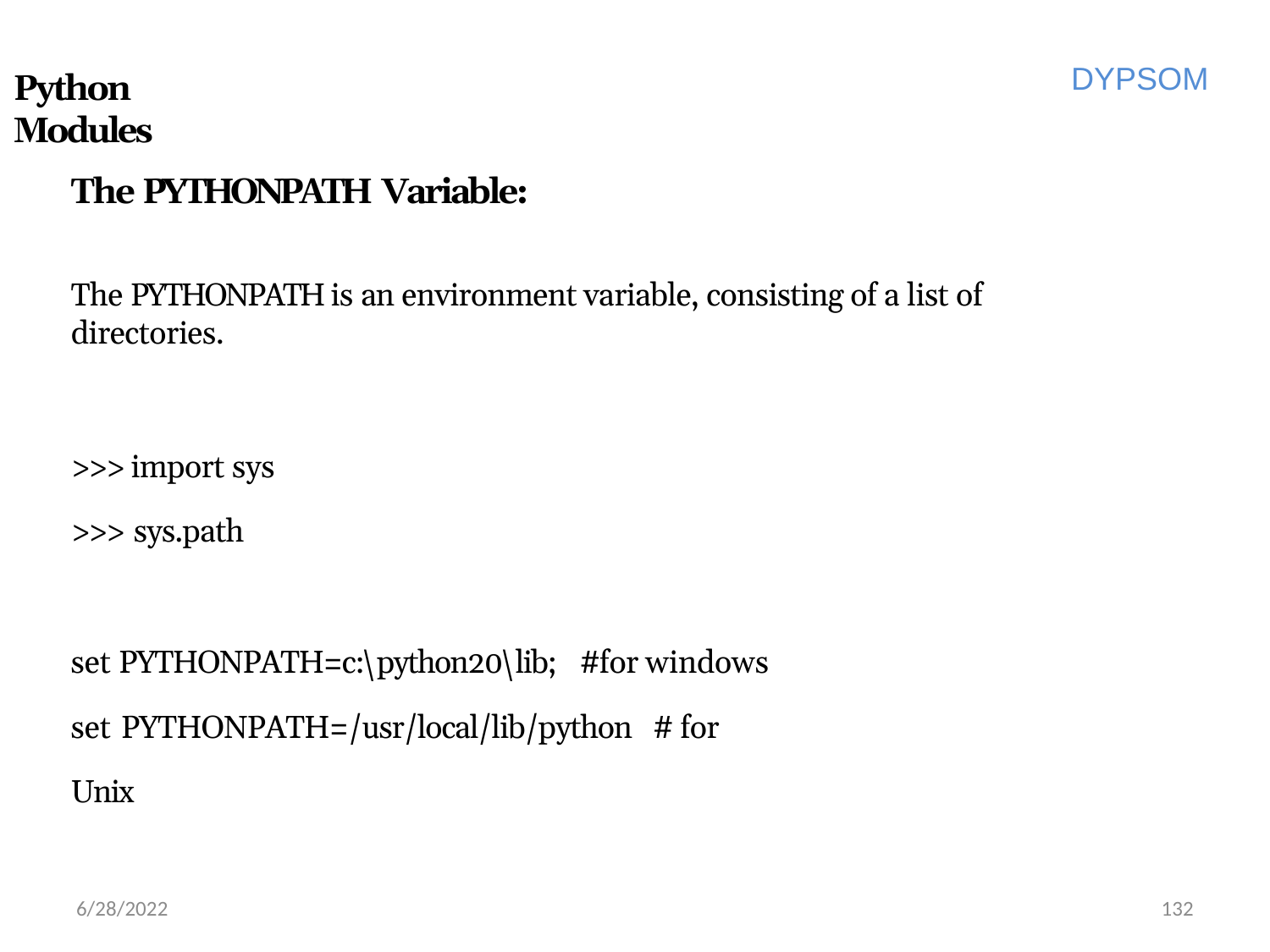

DYPSOM
Python Modules
The PYTHONPATH Variable:

The PYTHONPATH is an environment variable, consisting of a list of directories.

>>> import sys
>>> sys.path

set PYTHONPATH=c:\python20\lib;	#for windows  set PYTHONPATH=/usr/local/lib/python	# for Unix
6/28/2022
132